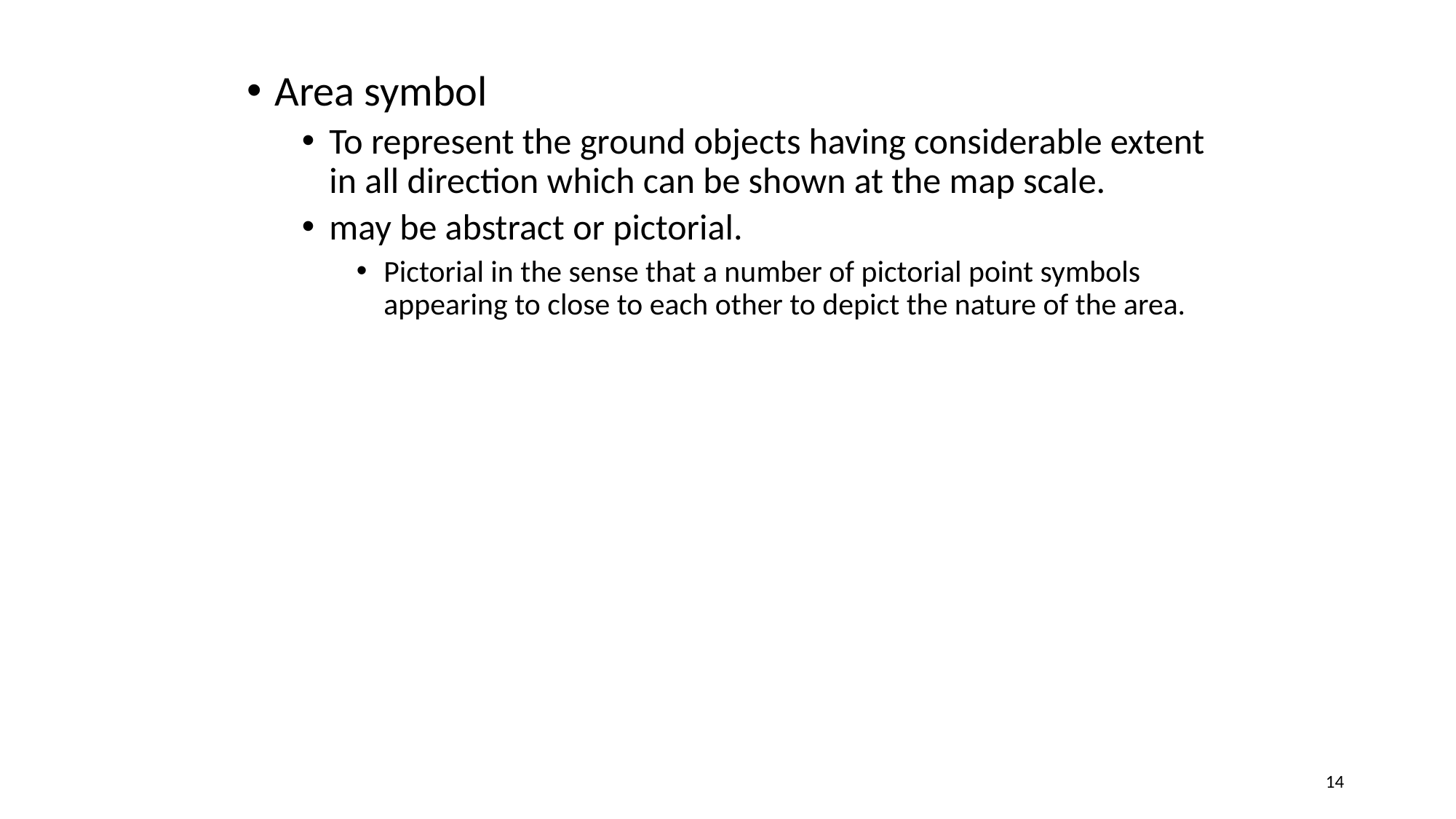

Area symbol
To represent the ground objects having considerable extent in all direction which can be shown at the map scale.
may be abstract or pictorial.
Pictorial in the sense that a number of pictorial point symbols appearing to close to each other to depict the nature of the area.

14